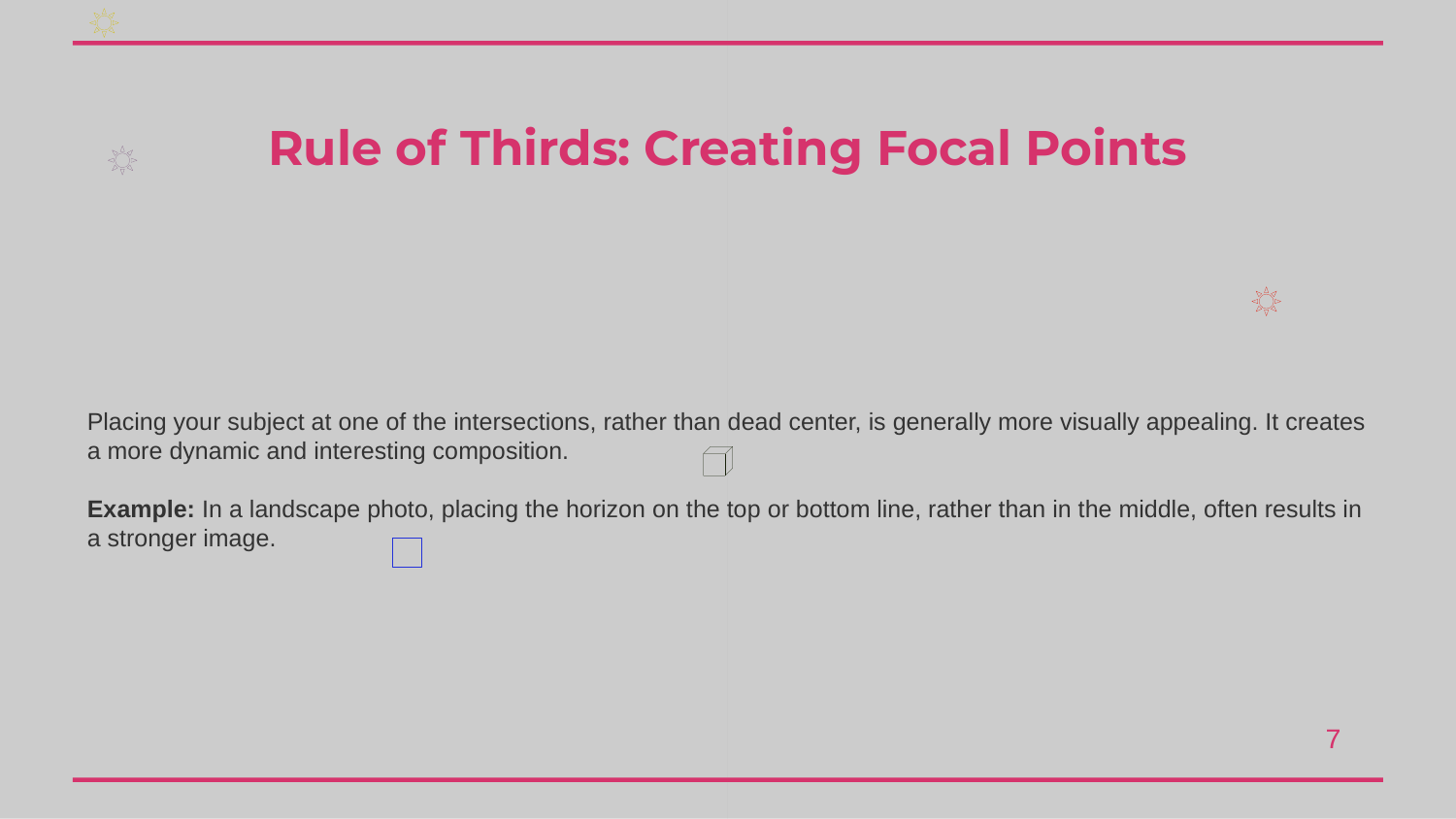

Rule of Thirds: Creating Focal Points

Placing your subject at one of the intersections, rather than dead center, is generally more visually appealing. It creates a more dynamic and interesting composition.

Example: In a landscape photo, placing the horizon on the top or bottom line, rather than in the middle, often results in a stronger image.

7